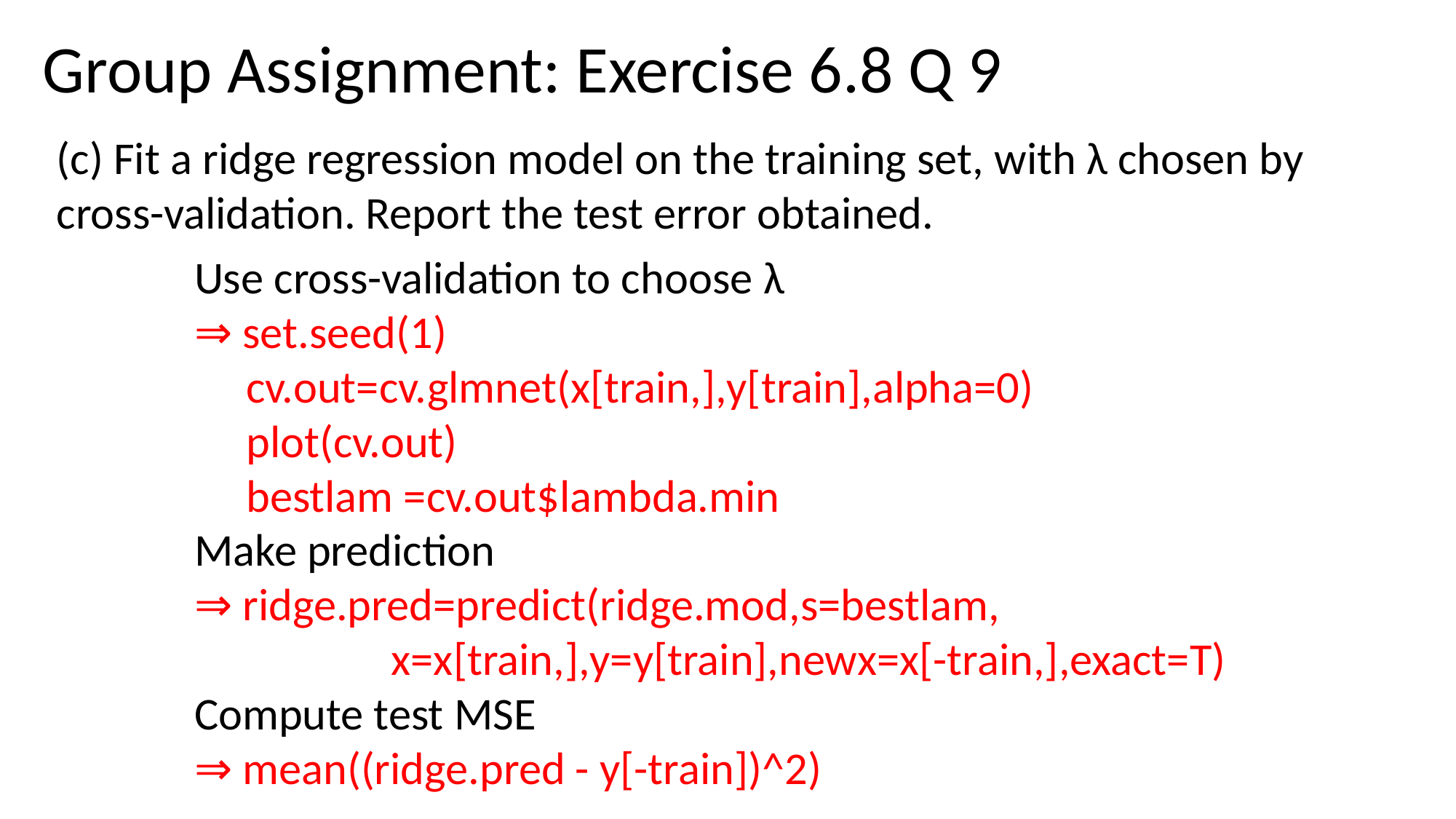

Group Assignment: Exercise 6.8 Q 9
(c) Fit a ridge regression model on the training set, with λ chosen by cross-validation. Report the test error obtained.
Use cross-validation to choose λ
⇒ set.seed(1)
     cv.out=cv.glmnet(x[train,],y[train],alpha=0)
     plot(cv.out)
     bestlam =cv.out$lambda.min
Make prediction
⇒ ridge.pred=predict(ridge.mod,s=bestlam,
                   x=x[train,],y=y[train],newx=x[-train,],exact=T)
Compute test MSE
⇒ mean((ridge.pred - y[-train])^2)